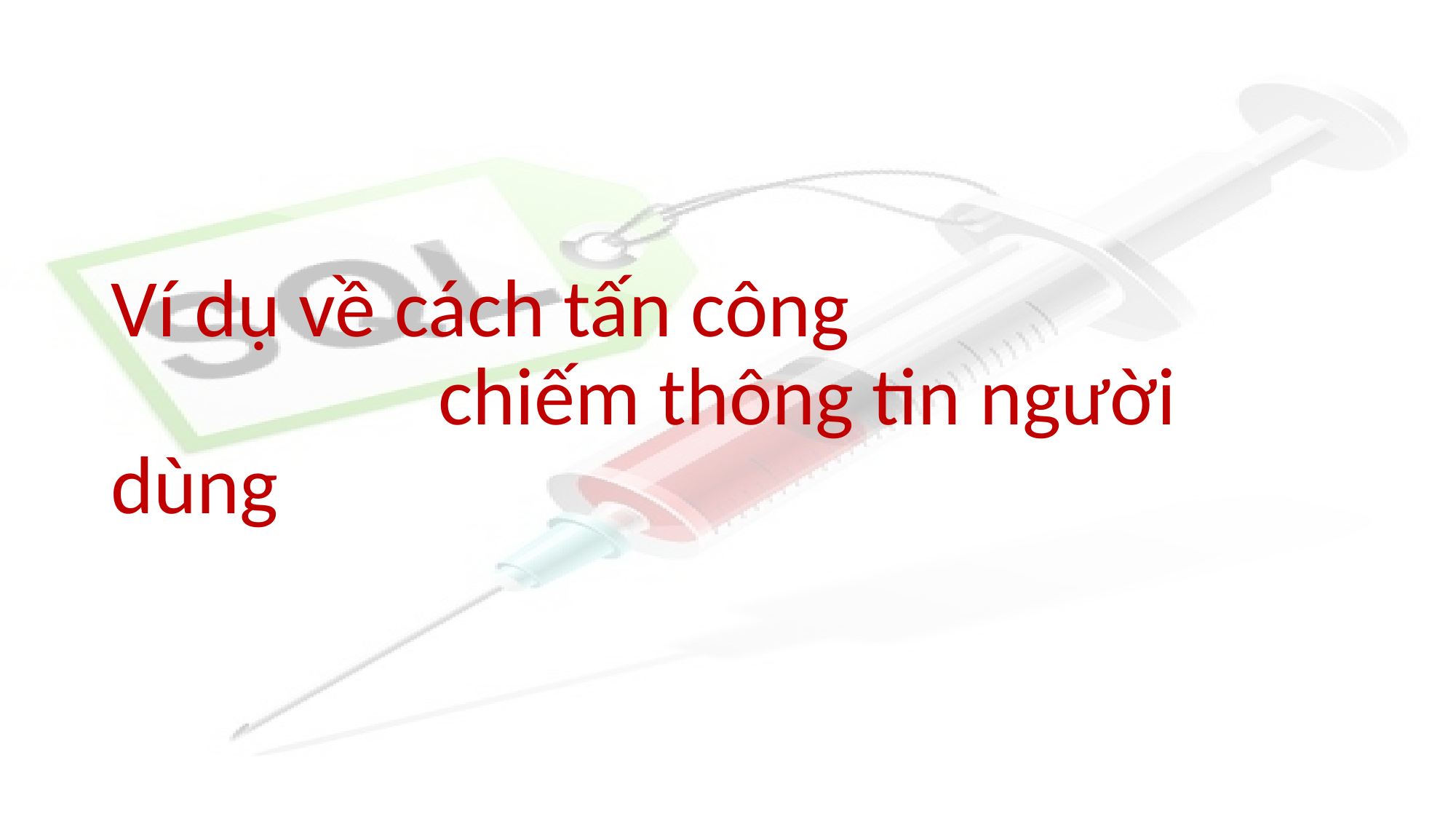

# Ví dụ về cách tấn công chiếm thông tin người dùng